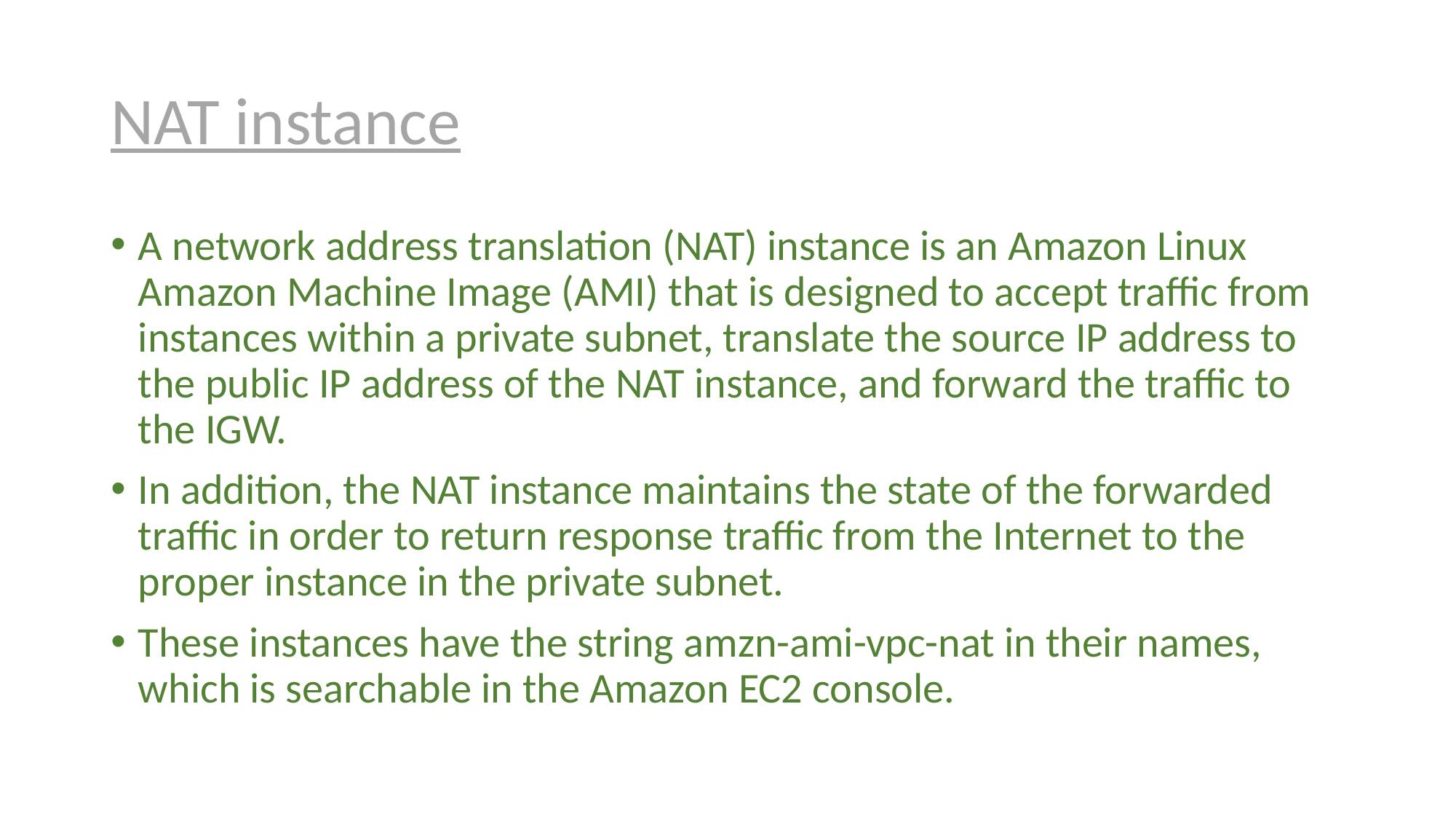

# NAT instance
A network address translation (NAT) instance is an Amazon Linux Amazon Machine Image (AMI) that is designed to accept traffic from instances within a private subnet, translate the source IP address to the public IP address of the NAT instance, and forward the traffic to the IGW.
In addition, the NAT instance maintains the state of the forwarded traffic in order to return response traffic from the Internet to the proper instance in the private subnet.
These instances have the string amzn-ami-vpc-nat in their names, which is searchable in the Amazon EC2 console.